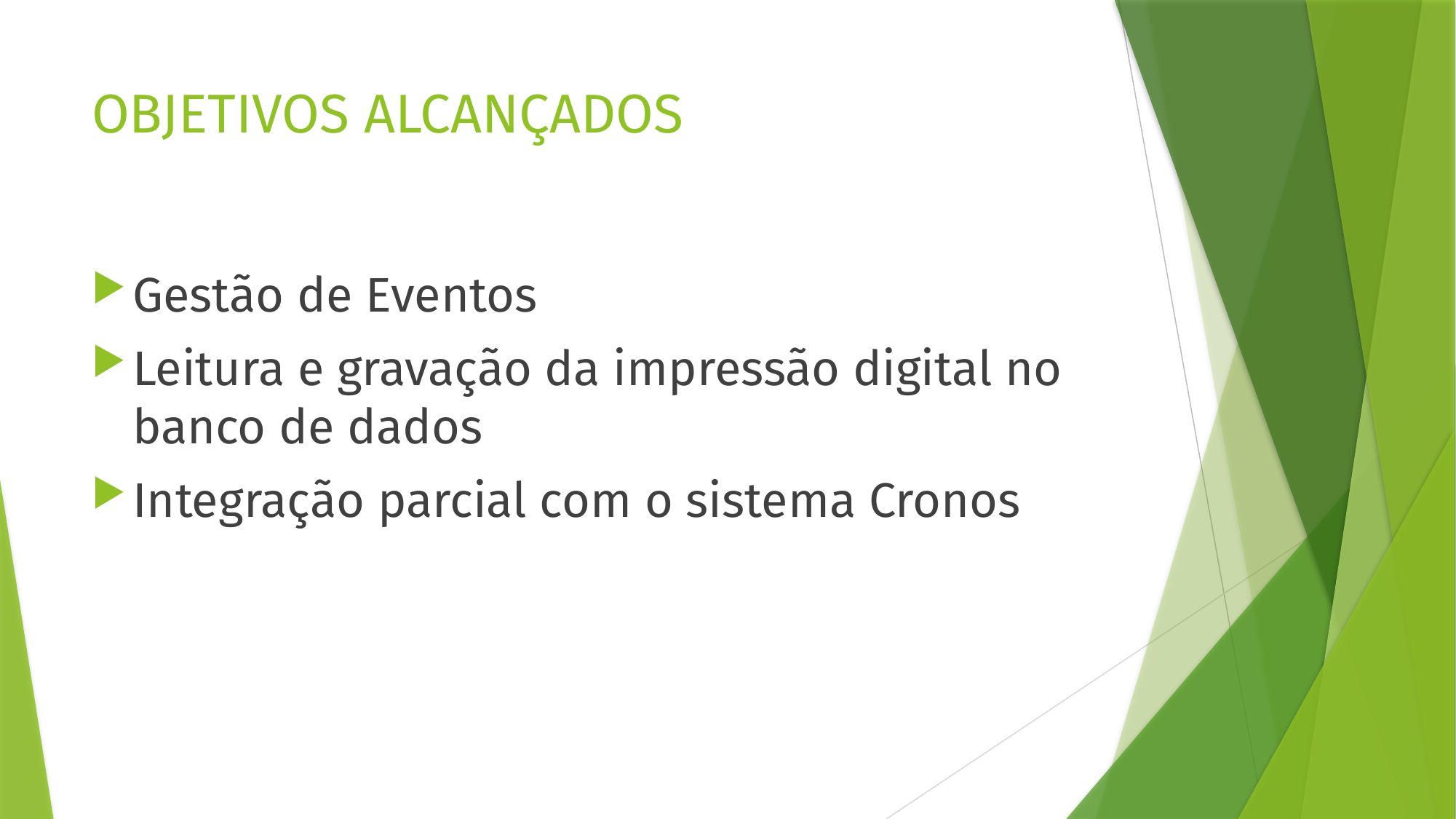

# OBJETIVOS ALCANÇADOS
Gestão de Eventos
Leitura e gravação da impressão digital no banco de dados
Integração parcial com o sistema Cronos